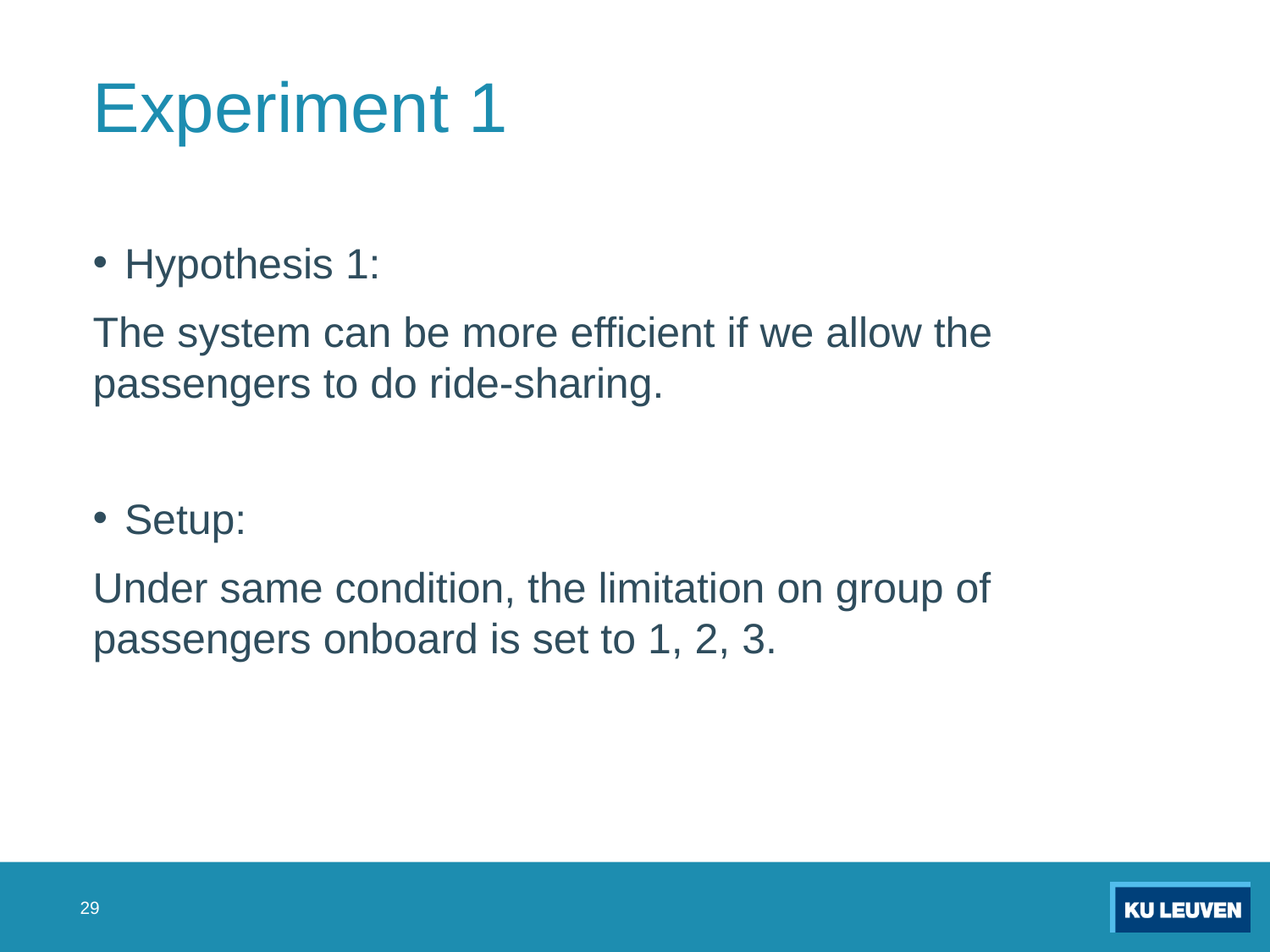

# Experiment 1
Hypothesis 1:
The system can be more efficient if we allow the passengers to do ride-sharing.

Setup:
Under same condition, the limitation on group of passengers onboard is set to 1, 2, 3.

29